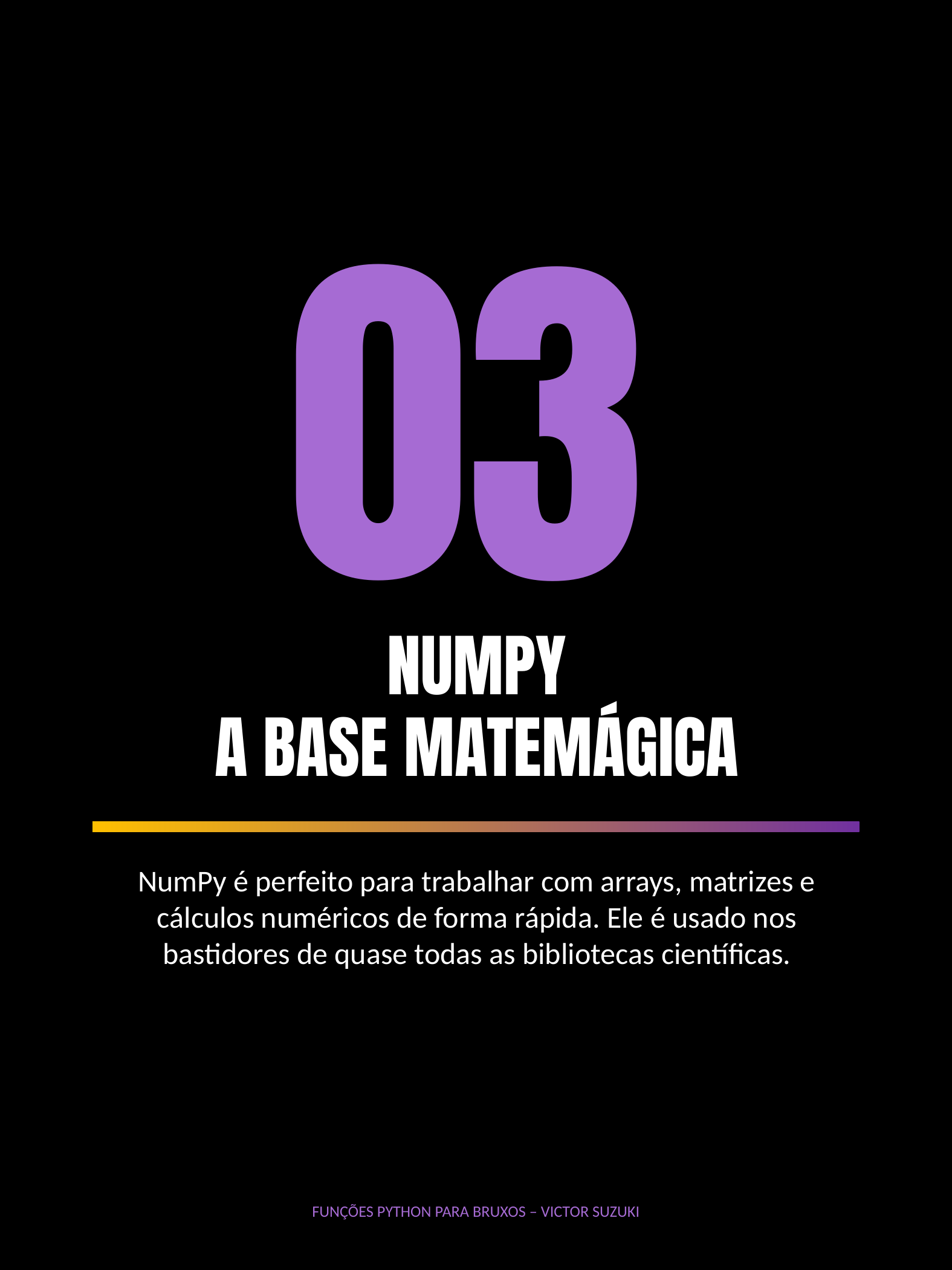

03

NUMPY
A BASE MATEMÁGICA
NumPy é perfeito para trabalhar com arrays, matrizes e cálculos numéricos de forma rápida. Ele é usado nos bastidores de quase todas as bibliotecas científicas.
FUNÇÕES PYTHON PARA BRUXOS – VICTOR SUZUKI
7